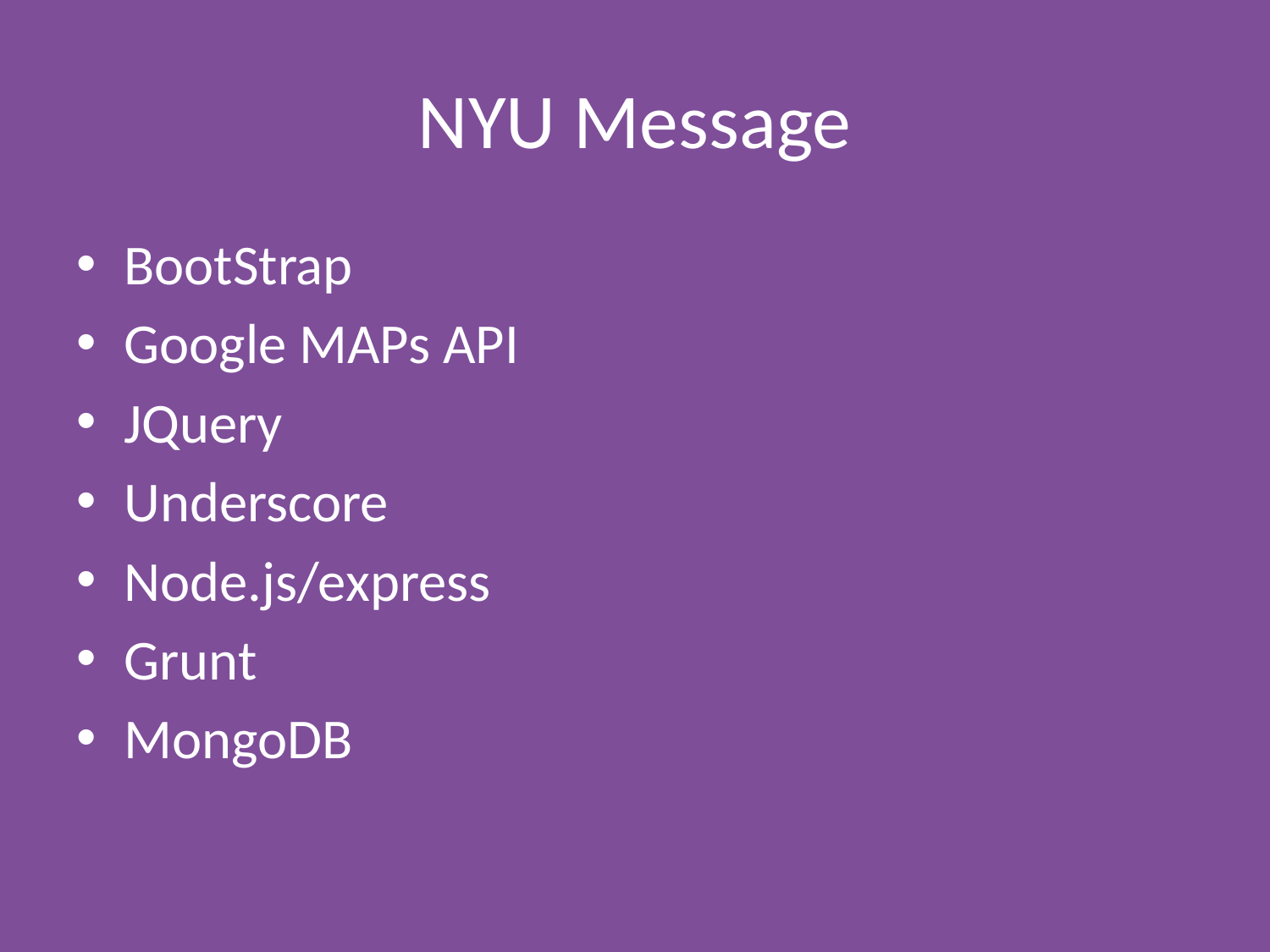

# NYU Message
BootStrap
Google MAPs API
JQuery
Underscore
Node.js/express
Grunt
MongoDB